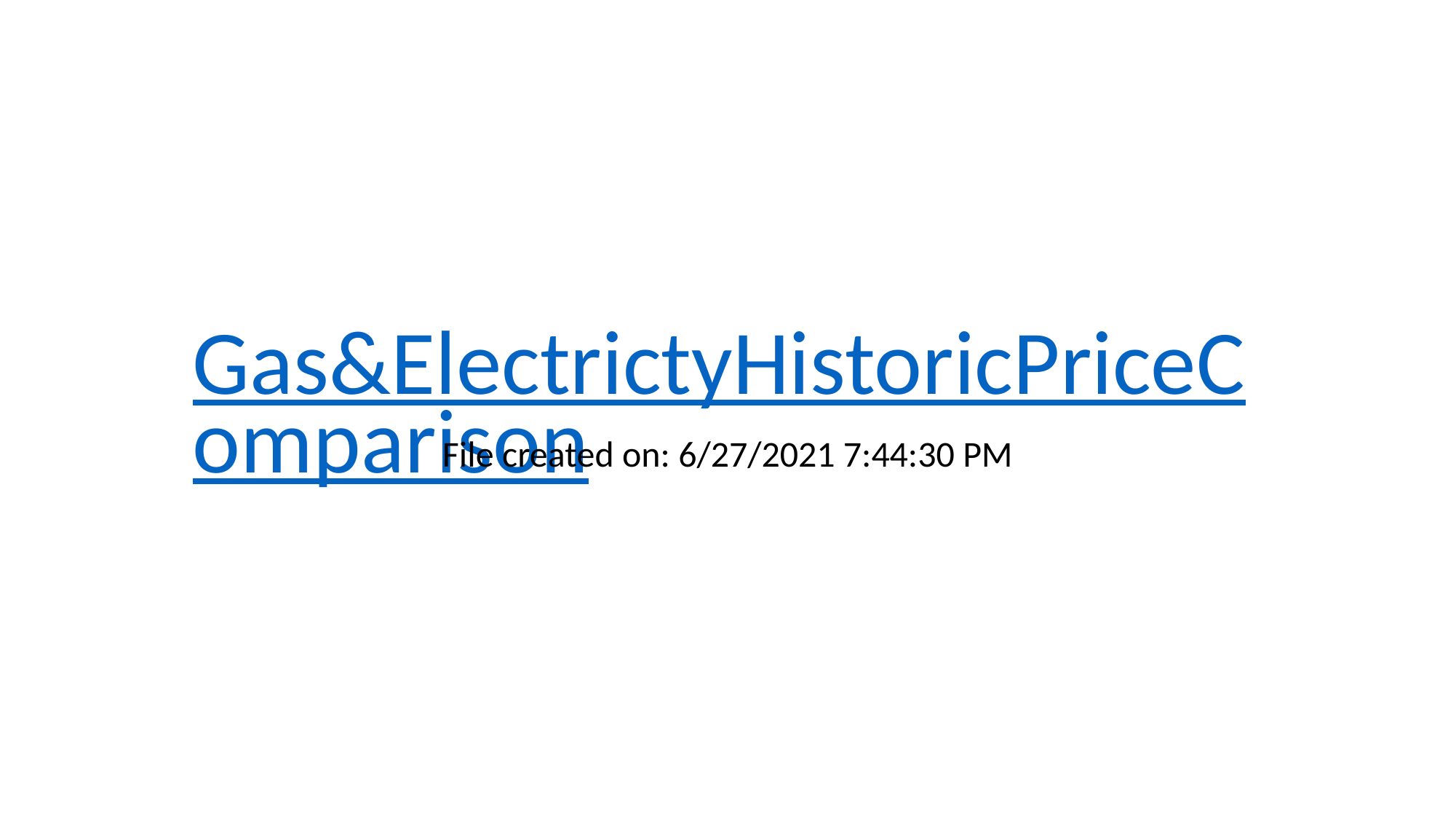

# Gas&ElectrictyHistoricPriceComparison
File created on: 6/27/2021 7:44:30 PM